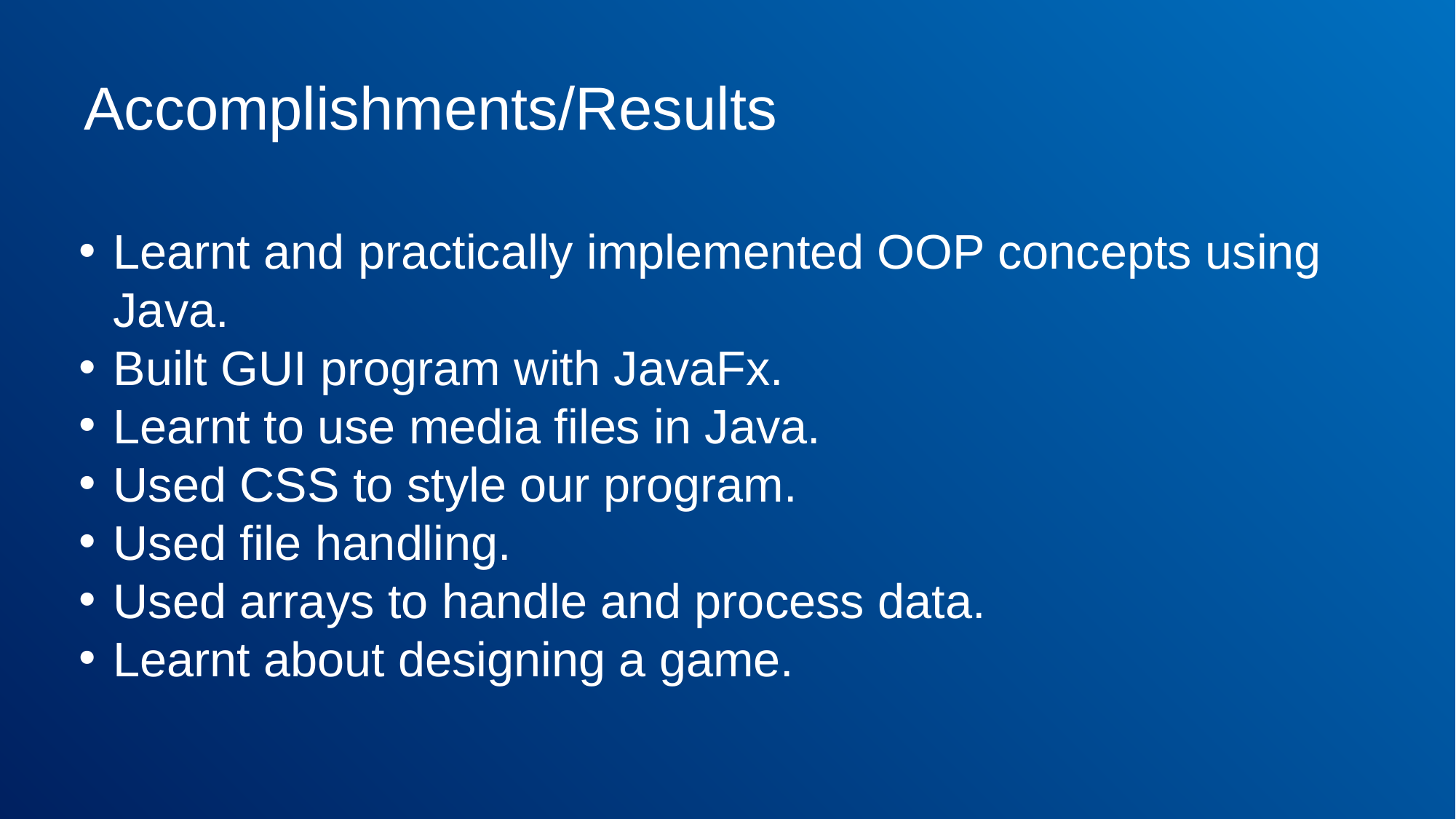

Accomplishments/Results
Learnt and practically implemented OOP concepts using Java.
Built GUI program with JavaFx.
Learnt to use media files in Java.
Used CSS to style our program.
Used file handling.
Used arrays to handle and process data.
Learnt about designing a game.